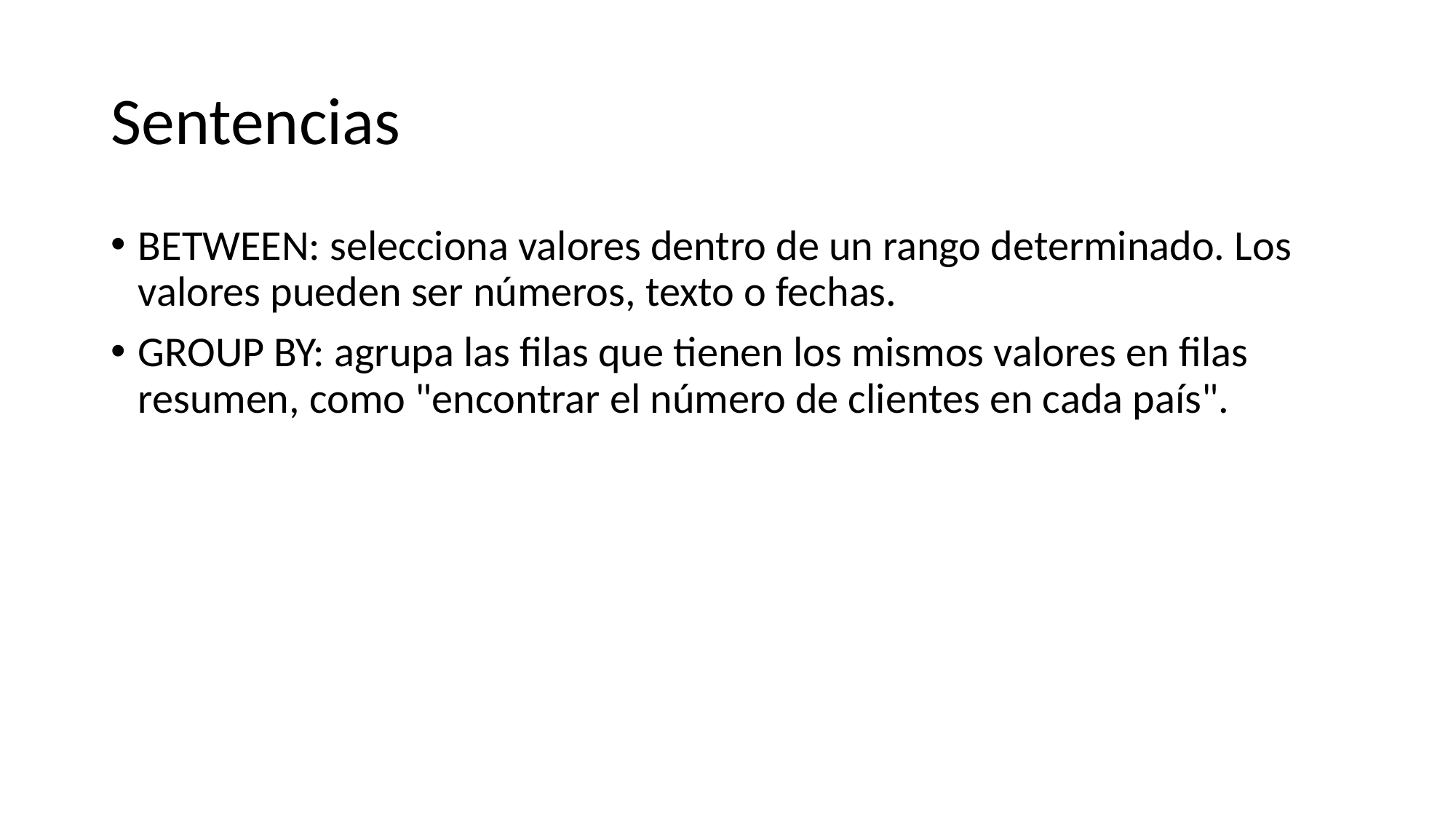

# Sentencias
BETWEEN: selecciona valores dentro de un rango determinado. Los valores pueden ser números, texto o fechas.
GROUP BY: agrupa las filas que tienen los mismos valores en filas resumen, como "encontrar el número de clientes en cada país".